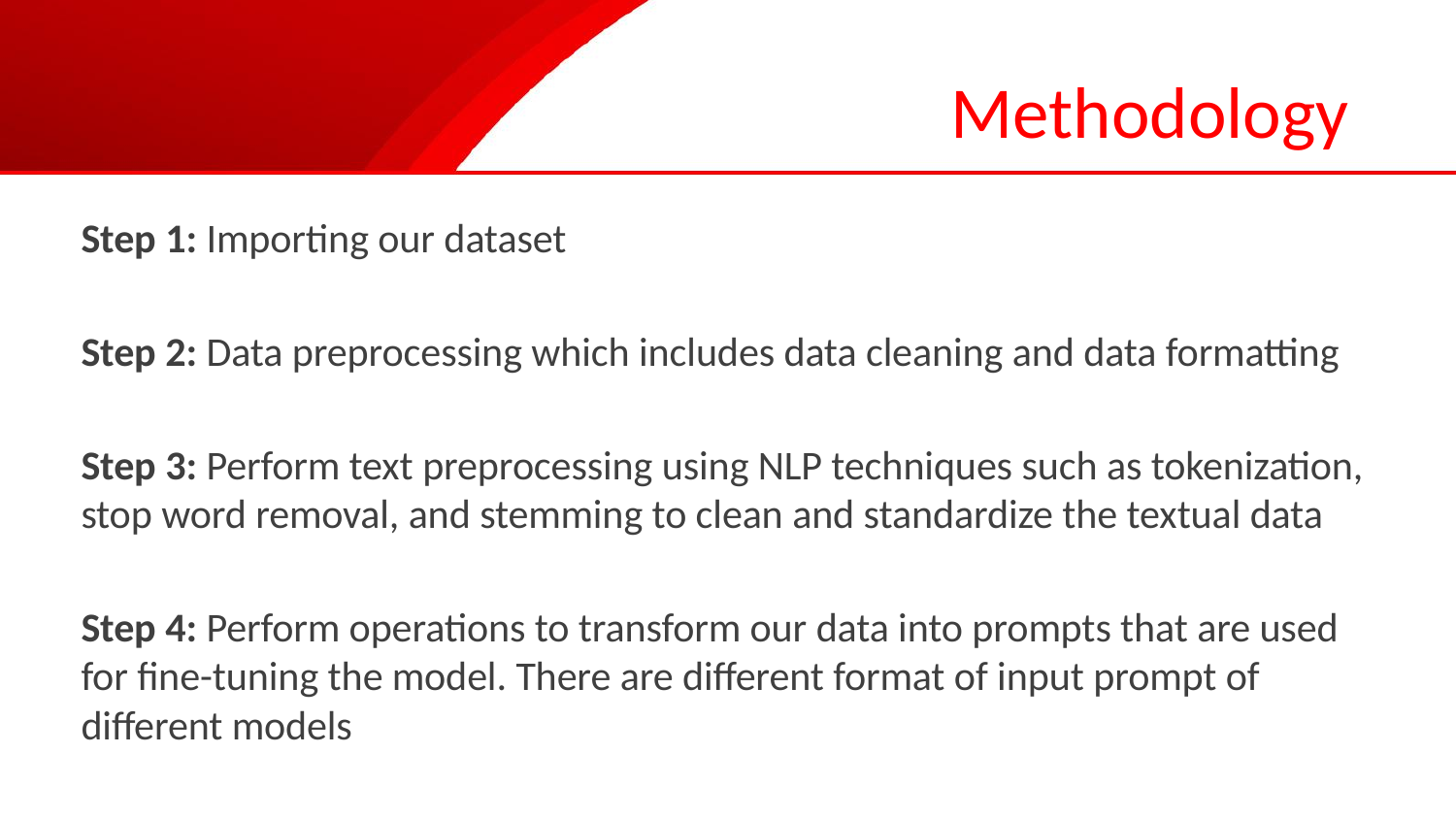

# Methodology
Step 1: Importing our dataset

Step 2: Data preprocessing which includes data cleaning and data formatting

Step 3: Perform text preprocessing using NLP techniques such as tokenization, stop word removal, and stemming to clean and standardize the textual data

Step 4: Perform operations to transform our data into prompts that are used for fine-tuning the model. There are different format of input prompt of different models